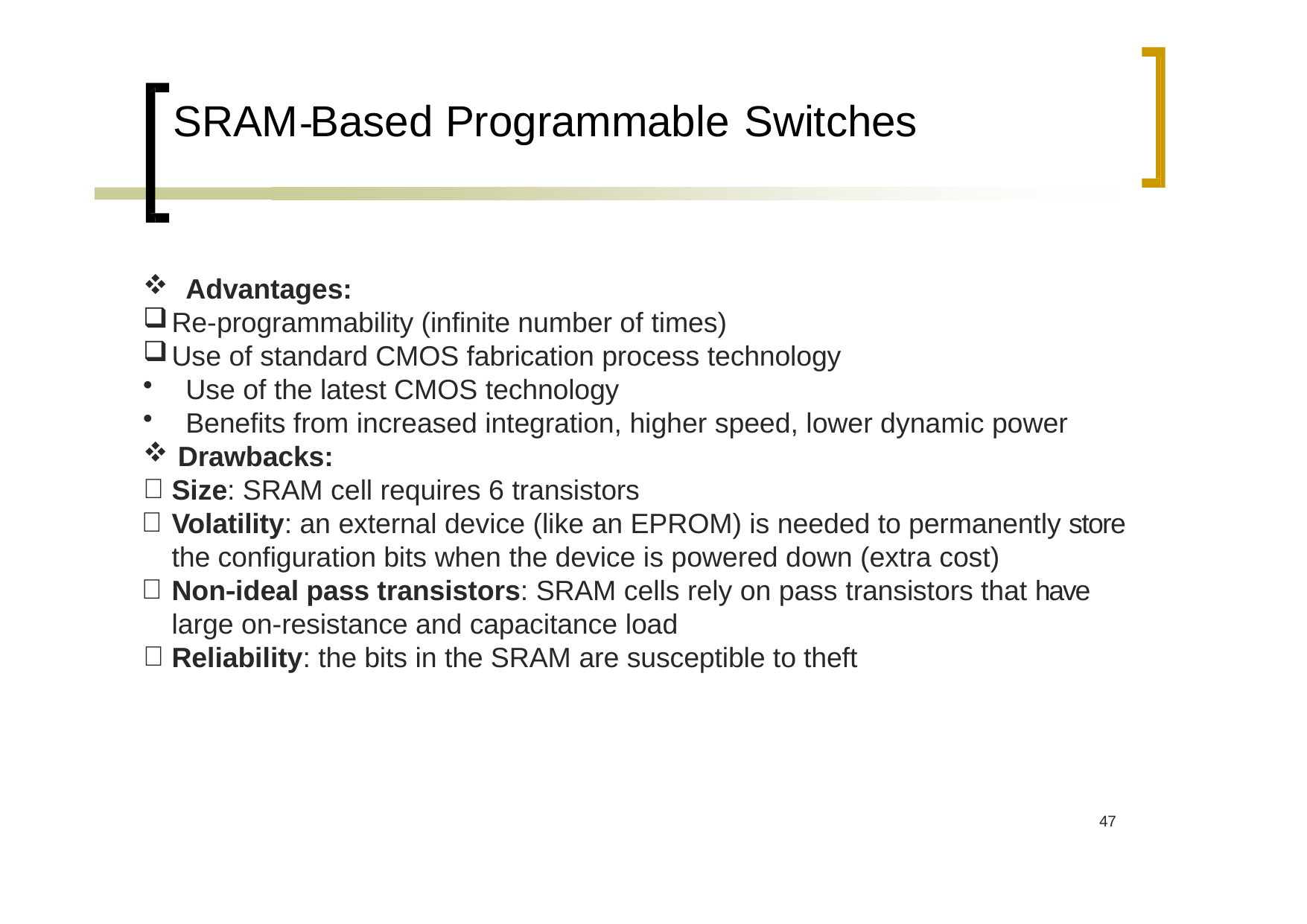

# SRAM Based Programmable Switches

Advantages:
Re‐programmability (infinite number of times)
Use of standard CMOS fabrication process technology
Use of the latest CMOS technology
Benefits from increased integration, higher speed, lower dynamic power
Drawbacks:
Size: SRAM cell requires 6 transistors
Volatility: an external device (like an EPROM) is needed to permanently store  the configuration bits when the device is powered down (extra cost)
Non‐ideal pass transistors: SRAM cells rely on pass transistors that have  large on‐resistance and capacitance load
Reliability: the bits in the SRAM are susceptible to theft
47